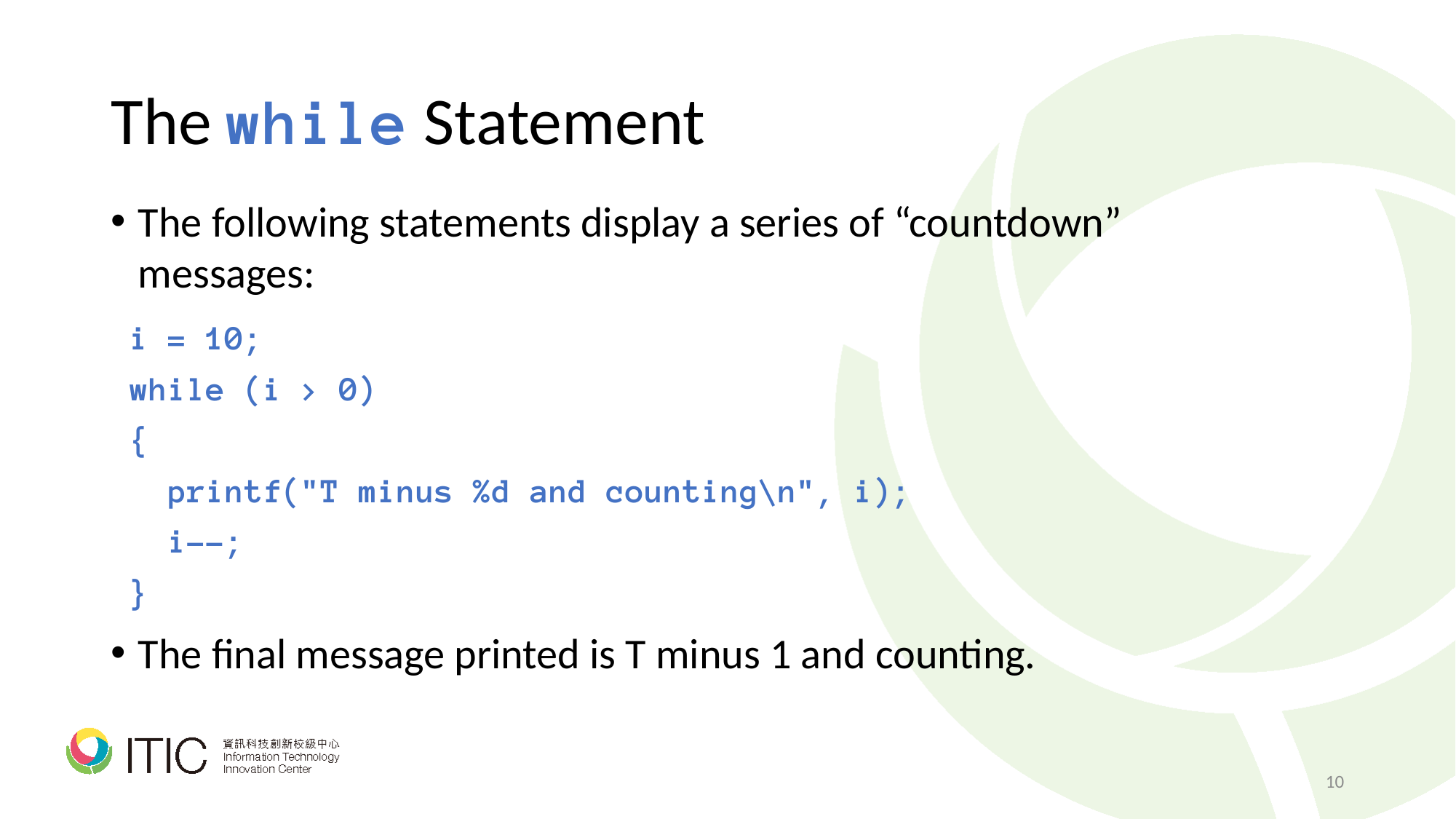

# The while Statement
The following statements display a series of “countdown” messages:
 i = 10;
 while (i > 0)
 {
   printf("T minus %d and counting\n", i);
   i--;
 }
The final message printed is T minus 1 and counting.

10